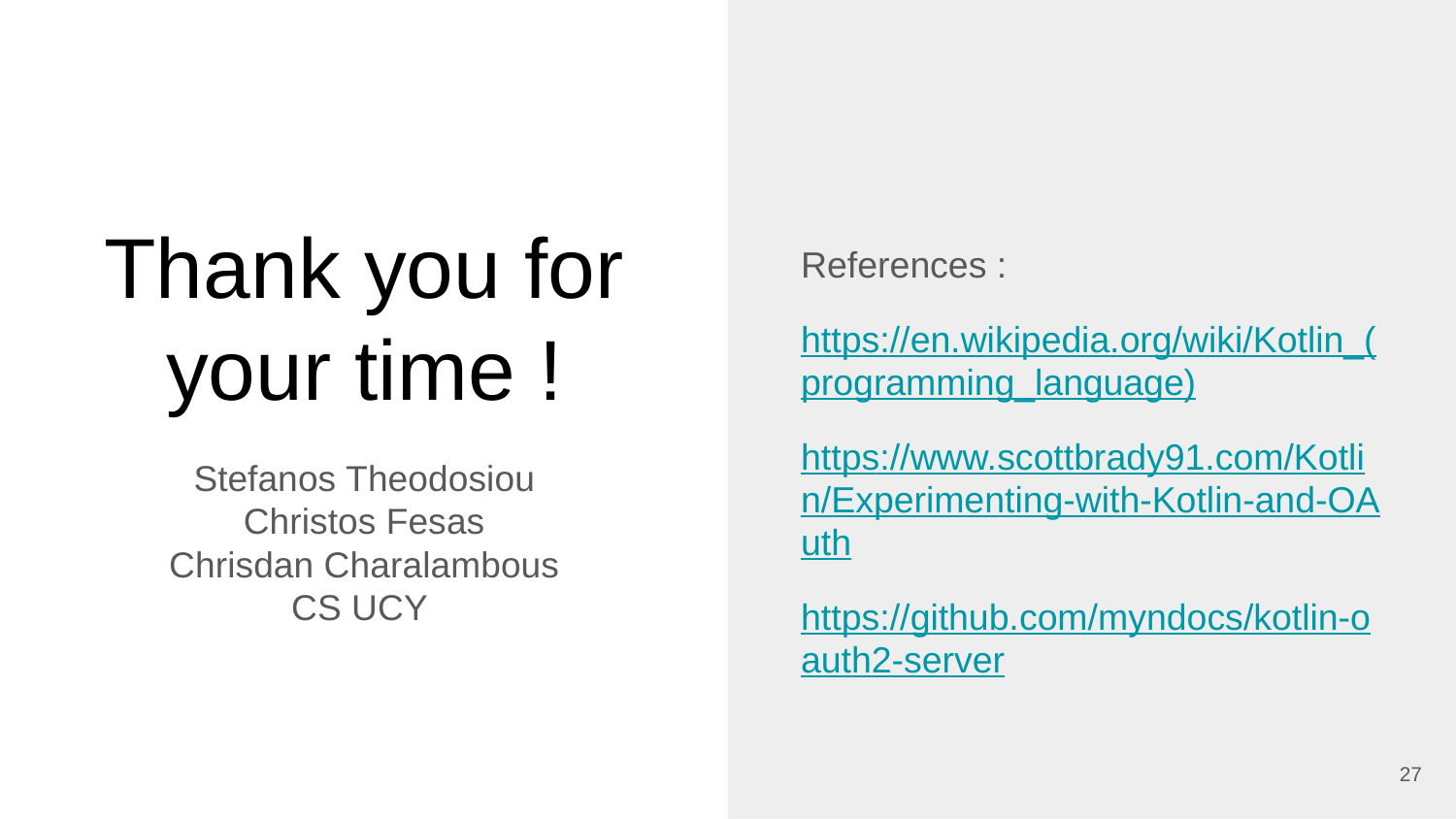

References :
https://en.wikipedia.org/wiki/Kotlin_(programming_language)
https://www.scottbrady91.com/Kotlin/Experimenting-with-Kotlin-and-OAuth
https://github.com/myndocs/kotlin-oauth2-server

# Thank you for your time !
Stefanos Theodosiou
Christos Fesas
Chrisdan Charalambous
CS UCY
27